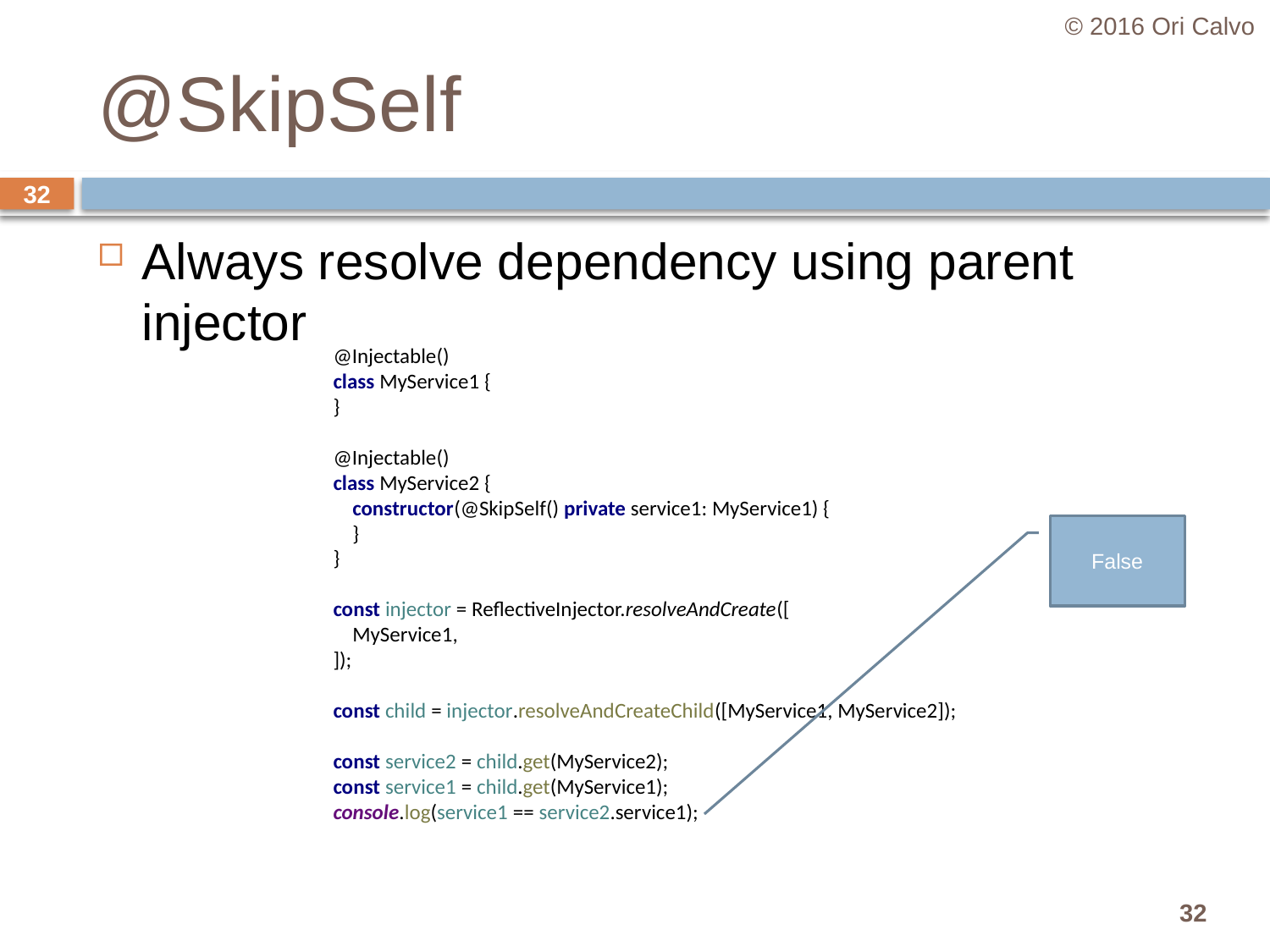

© 2016 Ori Calvo
# @SkipSelf
32
Always resolve dependency using parent injector
@Injectable()
class MyService1 {
}
@Injectable()
class MyService2 {
    constructor(@SkipSelf() private service1: MyService1) {
    }
}
const injector = ReflectiveInjector.resolveAndCreate([
    MyService1,
]);
const child = injector.resolveAndCreateChild([MyService1, MyService2]);
const service2 = child.get(MyService2);
const service1 = child.get(MyService1);
console.log(service1 == service2.service1);
False